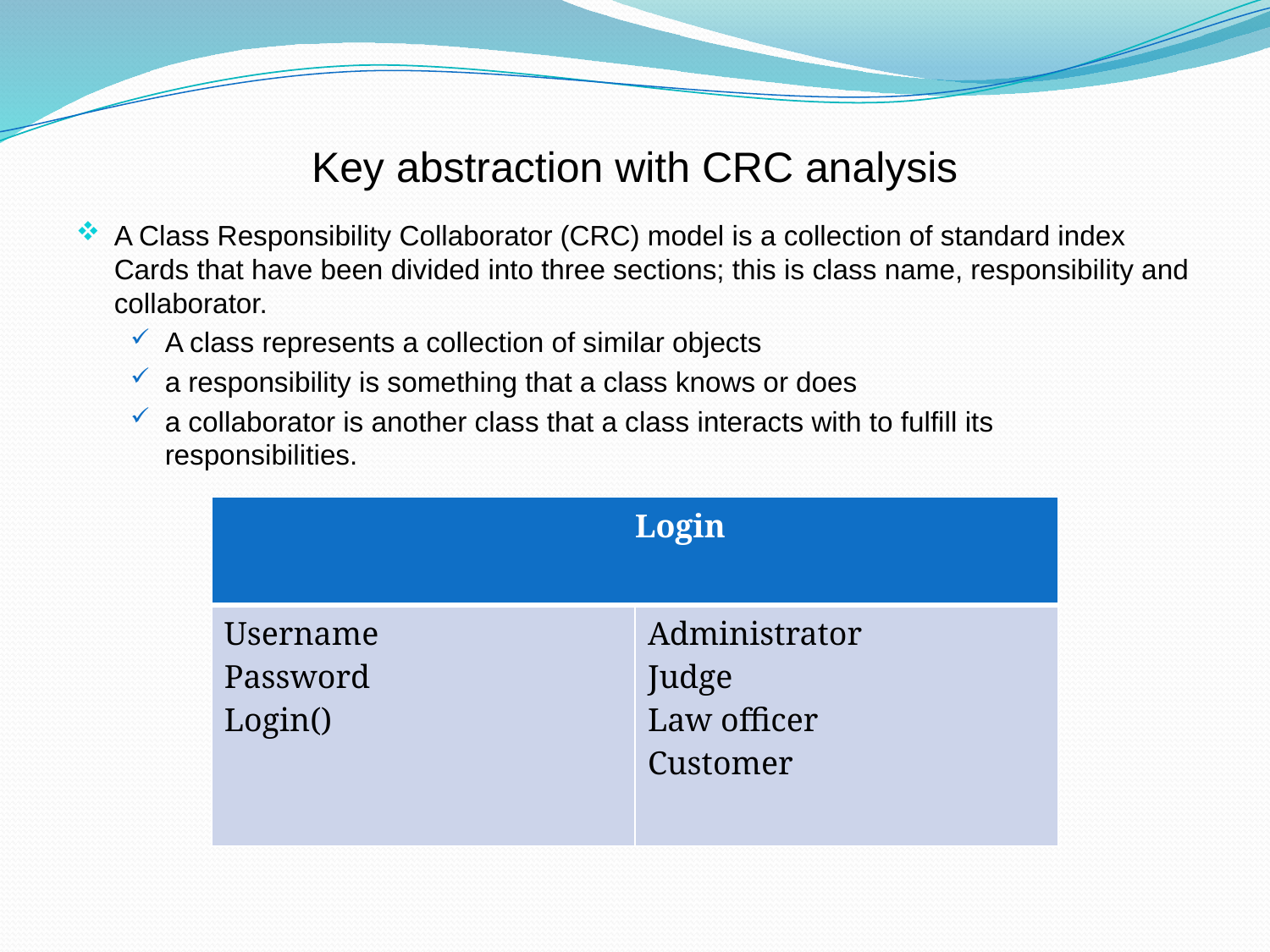

# Key abstraction with CRC analysis
A Class Responsibility Collaborator (CRC) model is a collection of standard index Cards that have been divided into three sections; this is class name, responsibility and collaborator.
A class represents a collection of similar objects
a responsibility is something that a class knows or does
a collaborator is another class that a class interacts with to fulfill its responsibilities.

| Login |  |
| --- | --- |
| Username Password Login() | Administrator Judge Law officer Customer |